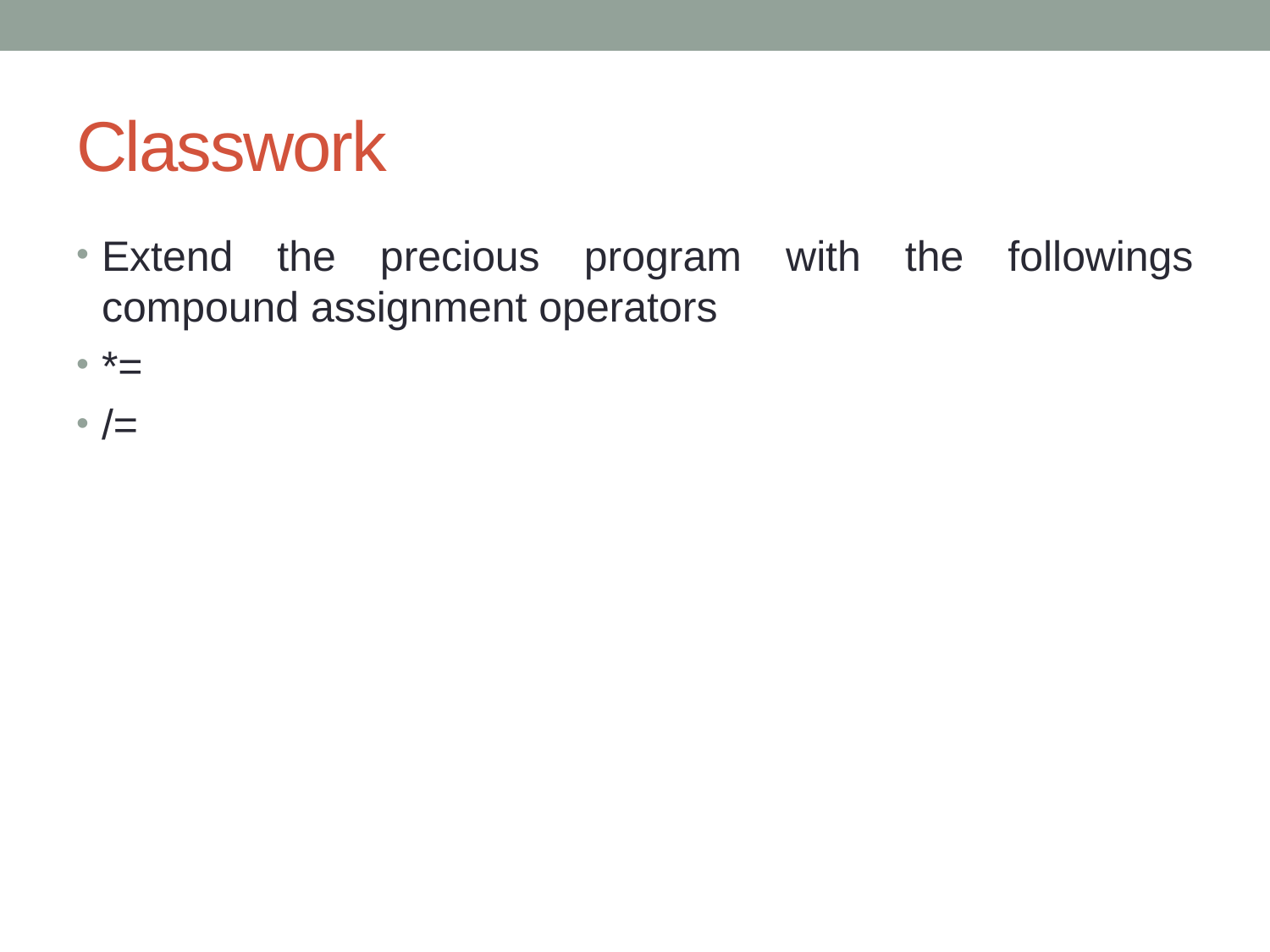

# Classwork
Extend the precious program with the followings compound assignment operators
*=
/=